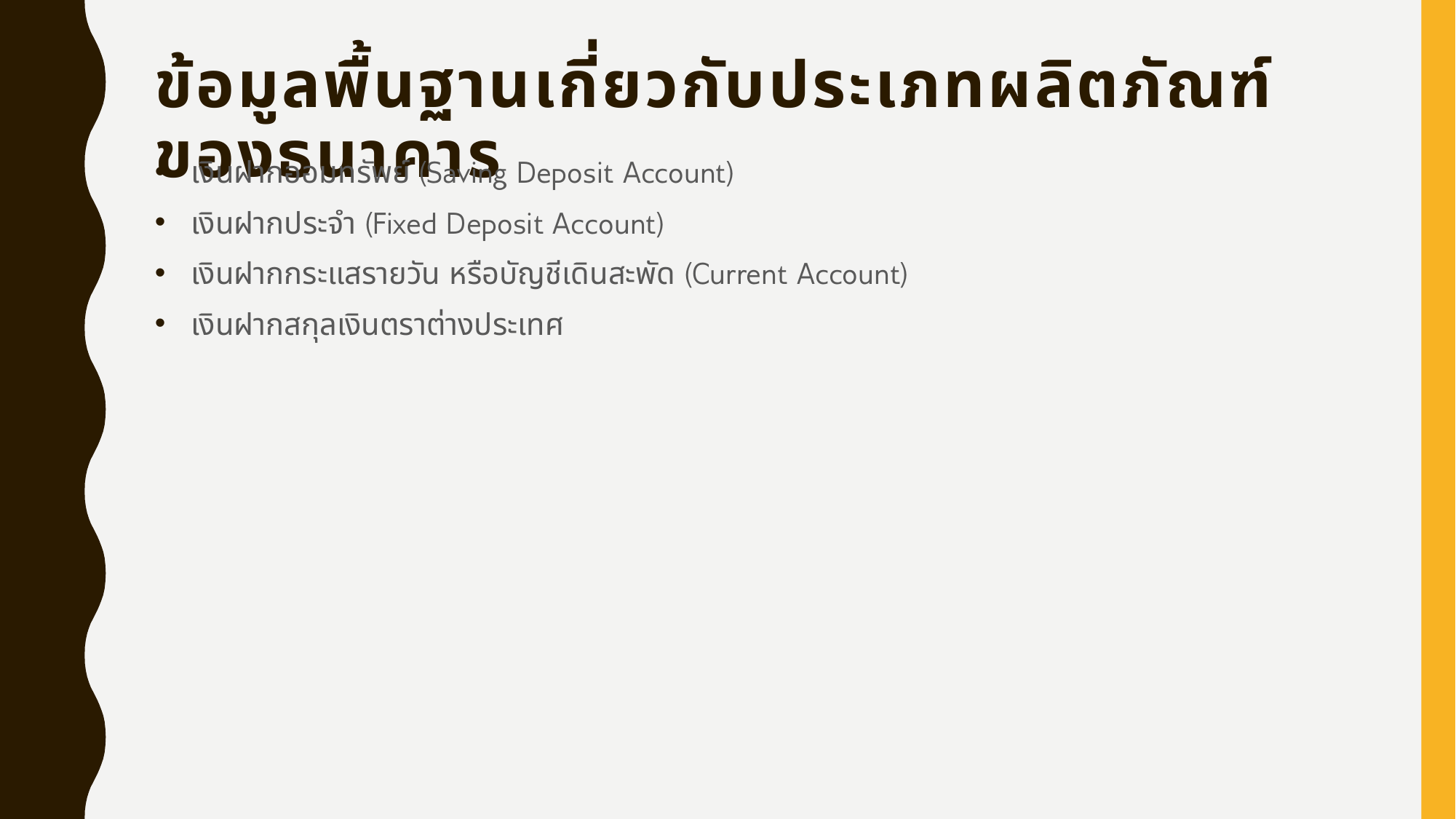

# ข้อมูลพื้นฐานเกี่ยวกับประเภทผลิตภัณฑ์ของธนาคาร
 เงินฝากออมทรัพย์ (Saving Deposit Account)
 เงินฝากประจำ (Fixed Deposit Account)
 เงินฝากกระแสรายวัน หรือบัญชีเดินสะพัด (Current Account)
 เงินฝากสกุลเงินตราต่างประเทศ